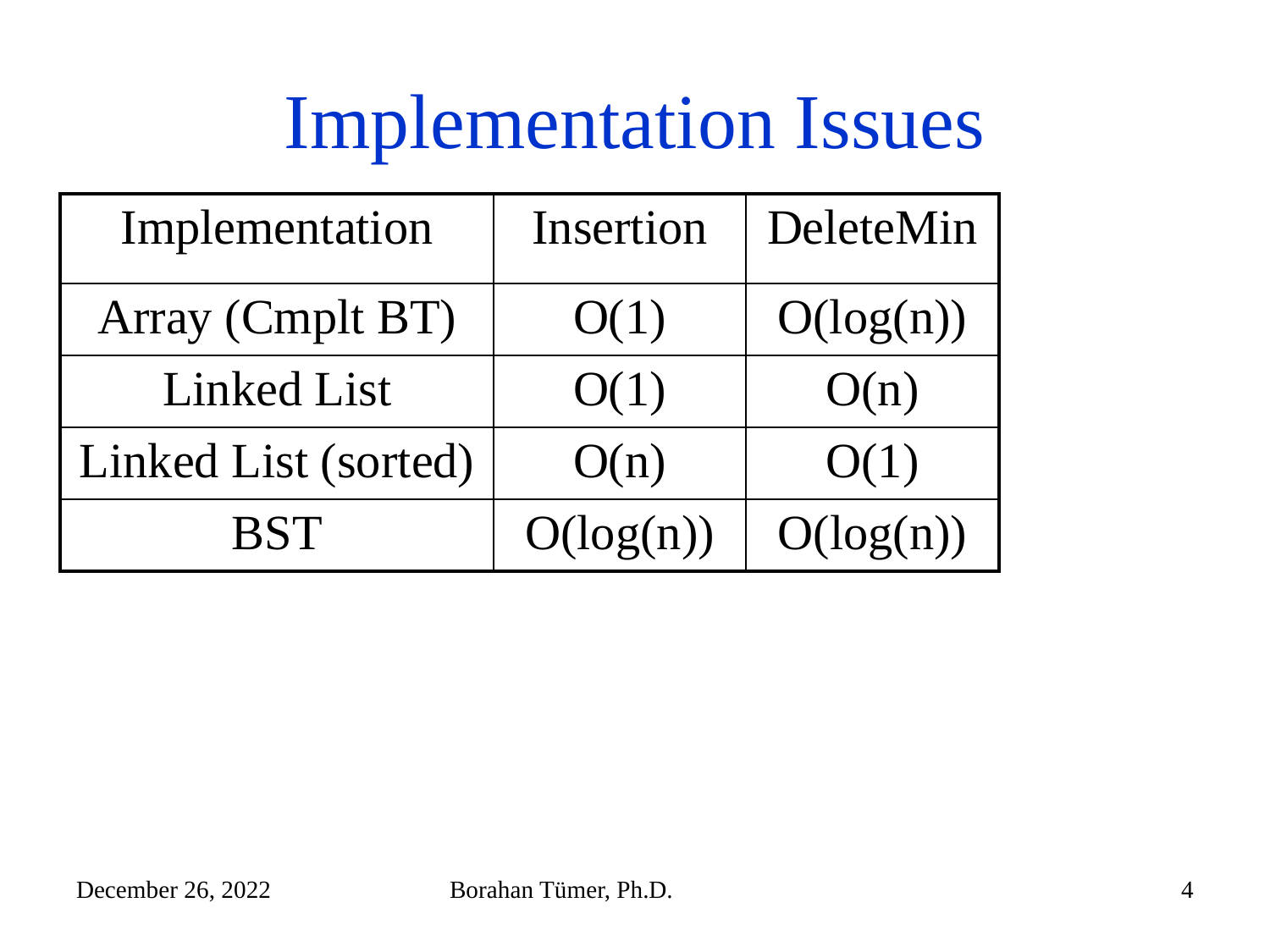

# Implementation Issues
| Implementation | Insertion | DeleteMin |
| --- | --- | --- |
| Array (Cmplt BT) | O(1) | O(log(n)) |
| Linked List | O(1) | O(n) |
| Linked List (sorted) | O(n) | O(1) |
| BST | O(log(n)) | O(log(n)) |
December 26, 2022
Borahan Tümer, Ph.D.
4